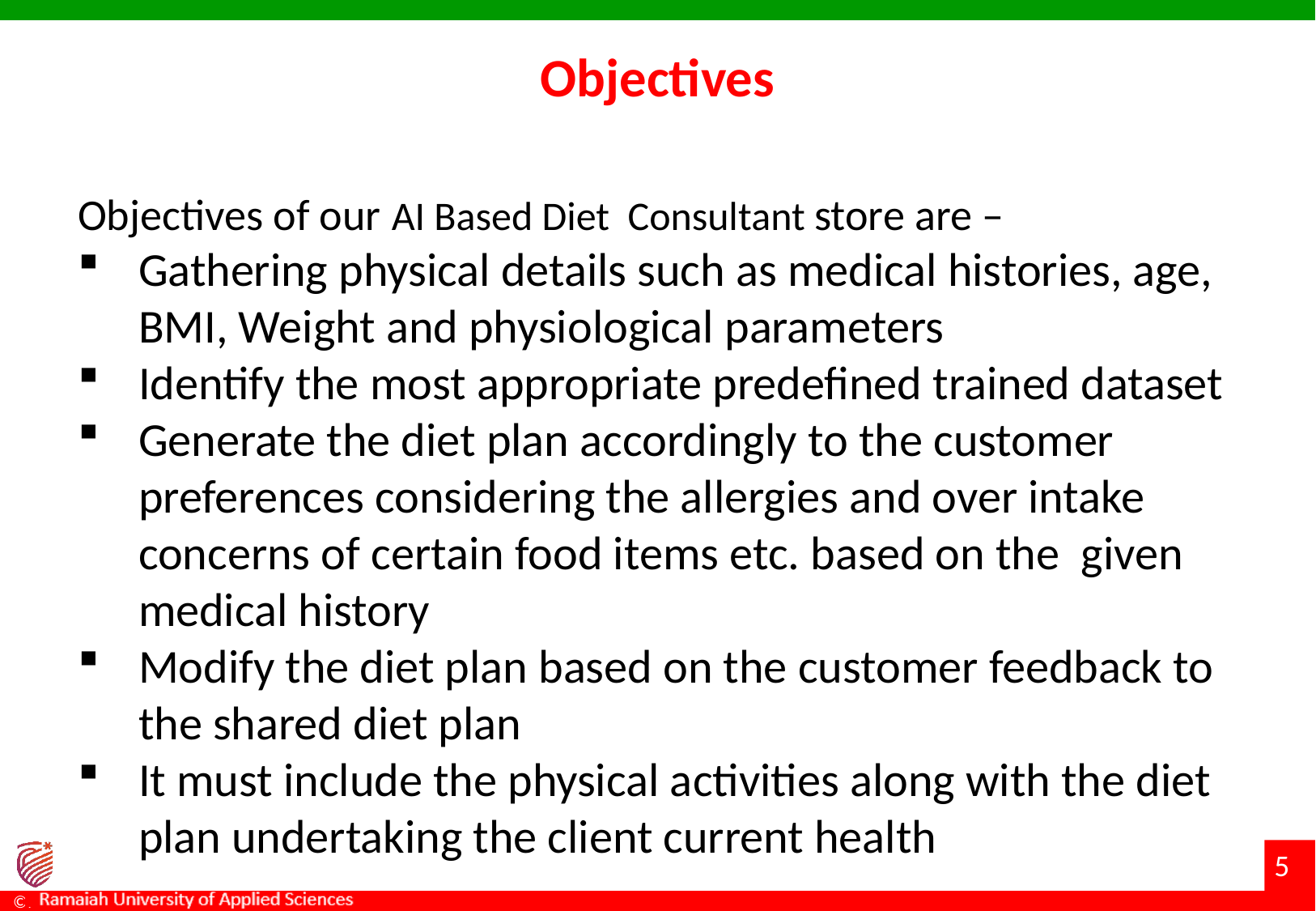

# Objectives

Objectives of our AI Based Diet  Consultant store are –
Gathering physical details such as medical histories, age, BMI, Weight and physiological parameters
Identify the most appropriate predefined trained dataset
Generate the diet plan accordingly to the customer preferences considering the allergies and over intake concerns of certain food items etc. based on the  given medical history
Modify the diet plan based on the customer feedback to the shared diet plan
It must include the physical activities along with the diet plan undertaking the client current health